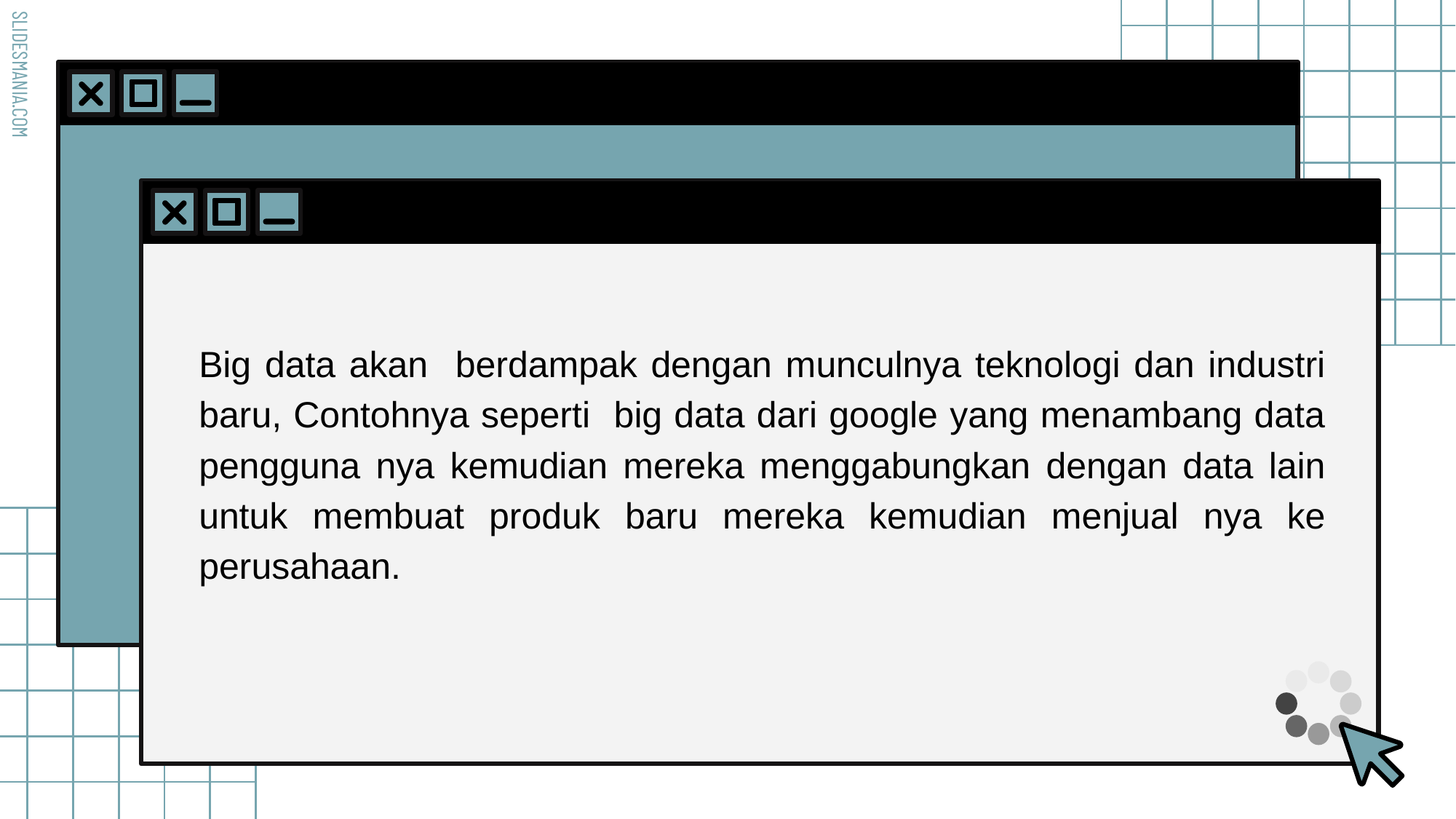

Big data akan  berdampak dengan munculnya teknologi dan industri baru, Contohnya seperti  big data dari google yang menambang data pengguna nya kemudian mereka menggabungkan dengan data lain untuk membuat produk baru mereka kemudian menjual nya ke perusahaan.